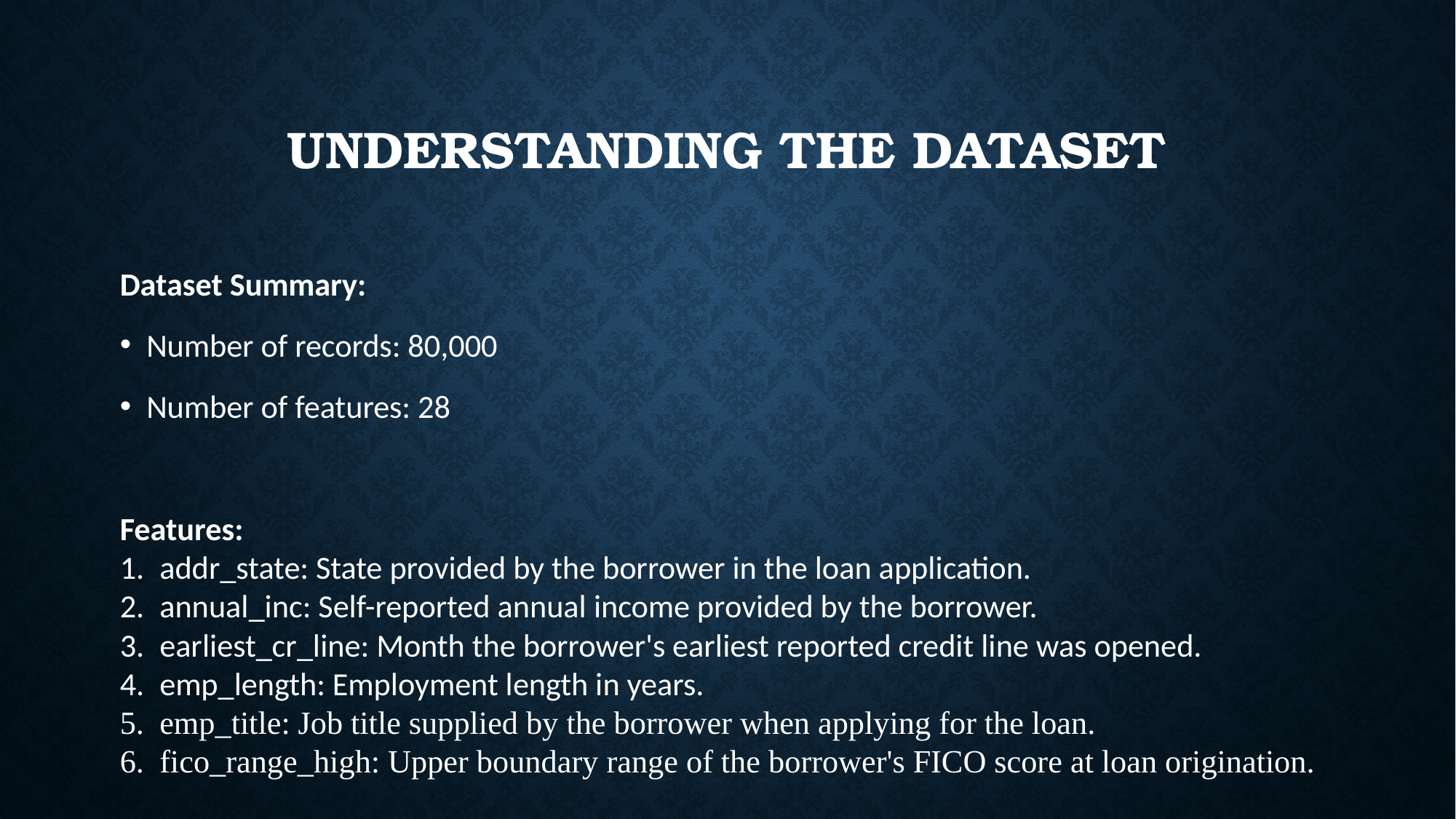

# Understanding the Dataset
Dataset Summary:
Number of records: 80,000
Number of features: 28

Features:
addr_state: State provided by the borrower in the loan application.
annual_inc: Self-reported annual income provided by the borrower.
earliest_cr_line: Month the borrower's earliest reported credit line was opened.
emp_length: Employment length in years.
emp_title: Job title supplied by the borrower when applying for the loan.
fico_range_high: Upper boundary range of the borrower's FICO score at loan origination.